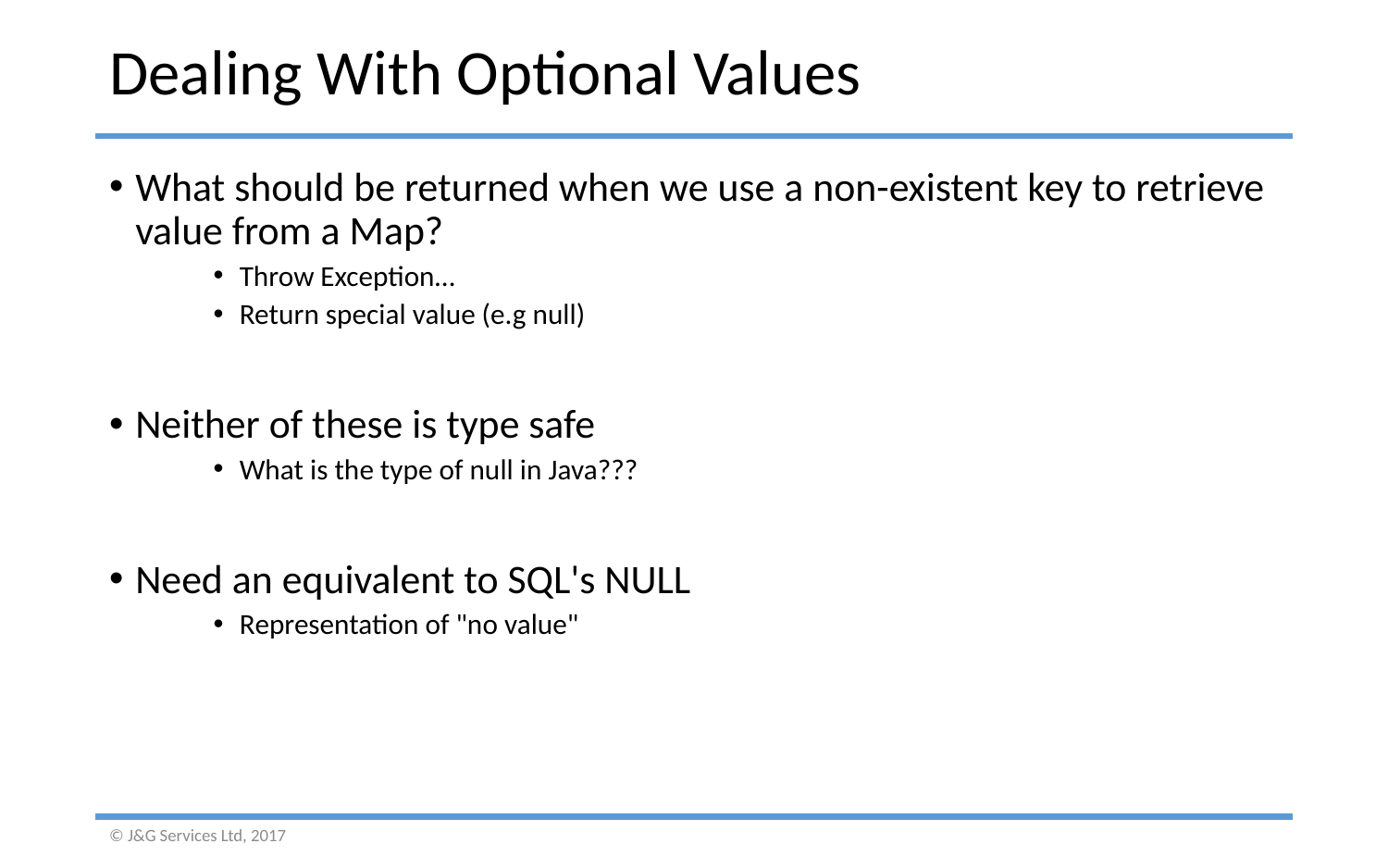

# Dealing With Optional Values
What should be returned when we use a non-existent key to retrieve value from a Map?
Throw Exception…
Return special value (e.g null)

Neither of these is type safe
What is the type of null in Java???

Need an equivalent to SQL's NULL
Representation of "no value"